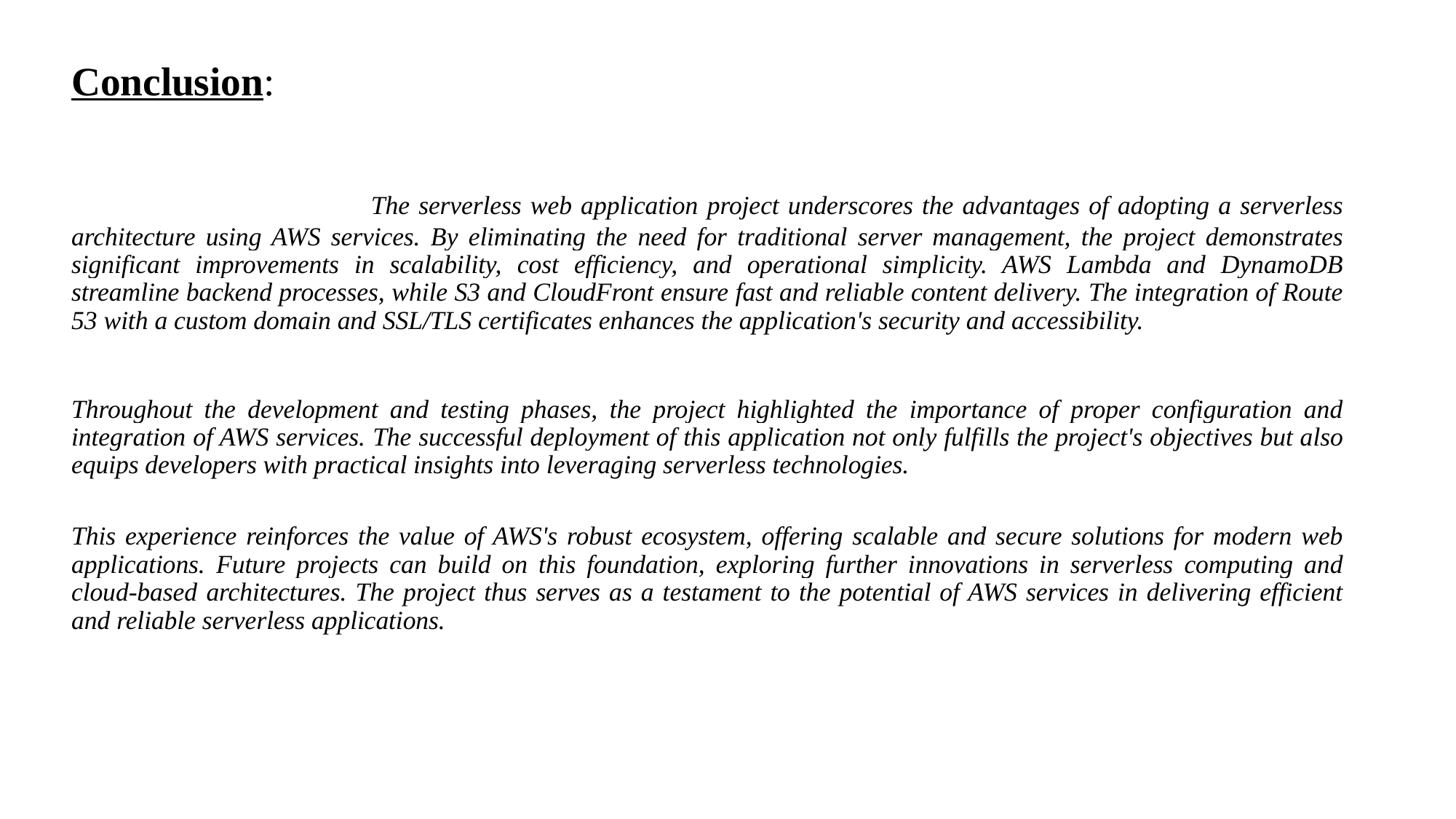

Conclusion:

                        The serverless web application project underscores the advantages of adopting a serverless architecture using AWS services. By eliminating the need for traditional server management, the project demonstrates significant improvements in scalability, cost efficiency, and operational simplicity. AWS Lambda and DynamoDB streamline backend processes, while S3 and CloudFront ensure fast and reliable content delivery. The integration of Route 53 with a custom domain and SSL/TLS certificates enhances the application's security and accessibility.

Throughout the development and testing phases, the project highlighted the importance of proper configuration and integration of AWS services. The successful deployment of this application not only fulfills the project's objectives but also equips developers with practical insights into leveraging serverless technologies.

This experience reinforces the value of AWS's robust ecosystem, offering scalable and secure solutions for modern web applications. Future projects can build on this foundation, exploring further innovations in serverless computing and cloud-based architectures. The project thus serves as a testament to the potential of AWS services in delivering efficient and reliable serverless applications.